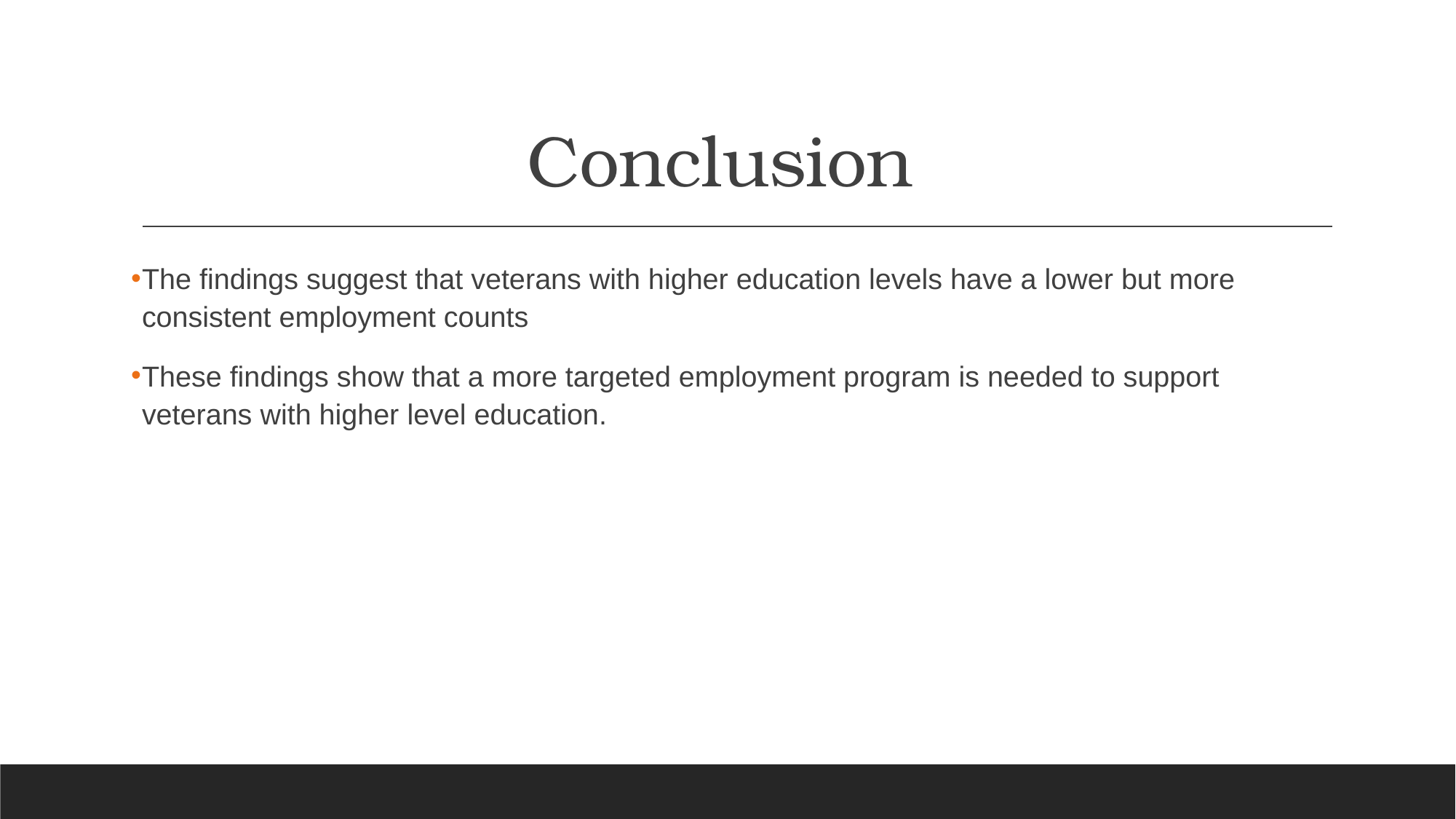

# Conclusion
The findings suggest that veterans with higher education levels have a lower but more consistent employment counts
These findings show that a more targeted employment program is needed to support veterans with higher level education.